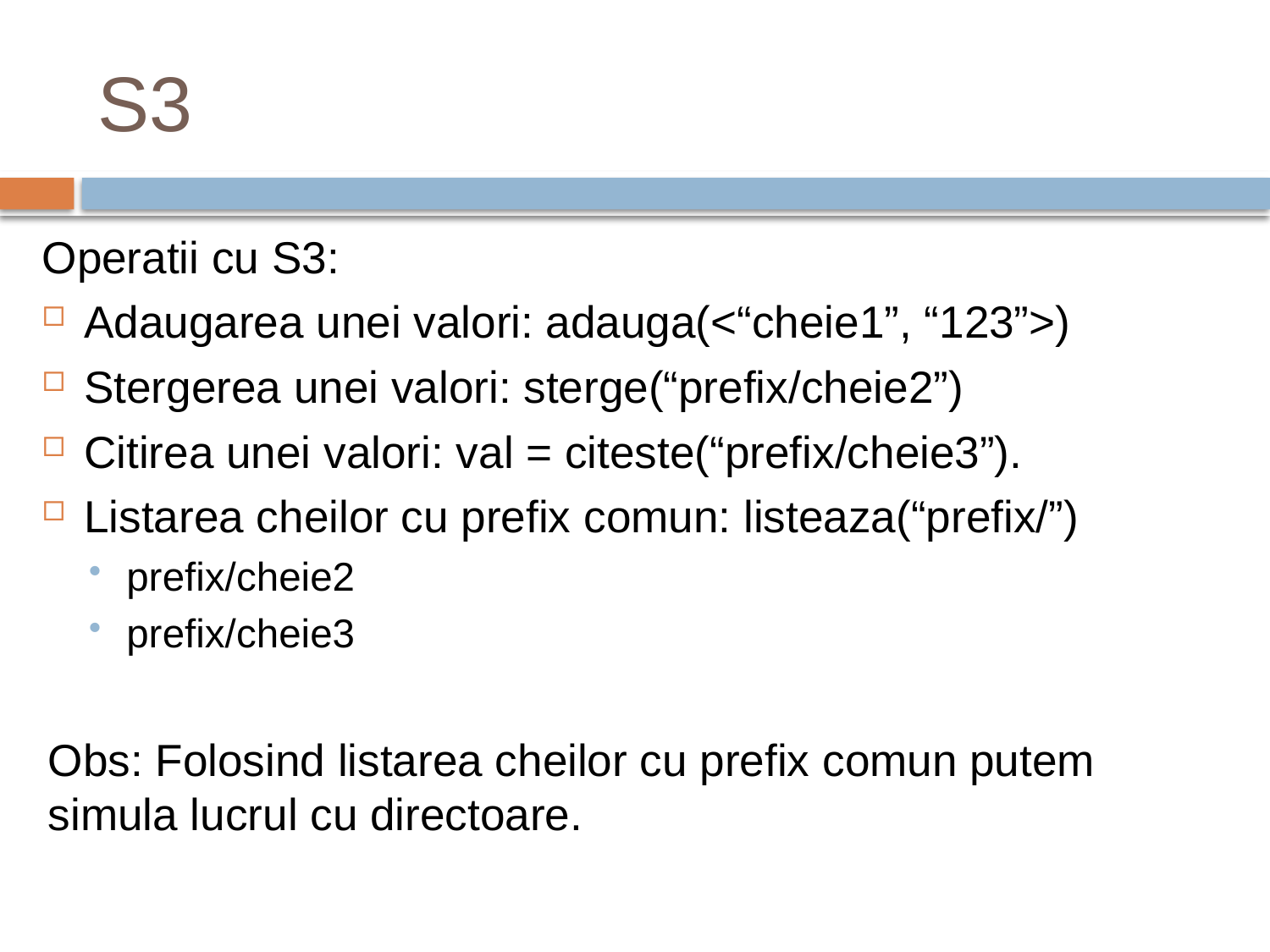

# S3
Operatii cu S3:
Adaugarea unei valori: adauga(<“cheie1”, “123”>)
Stergerea unei valori: sterge(“prefix/cheie2”)
Citirea unei valori: val = citeste(“prefix/cheie3”).
Listarea cheilor cu prefix comun: listeaza(“prefix/”)
prefix/cheie2
prefix/cheie3

Obs: Folosind listarea cheilor cu prefix comun putem simula lucrul cu directoare.